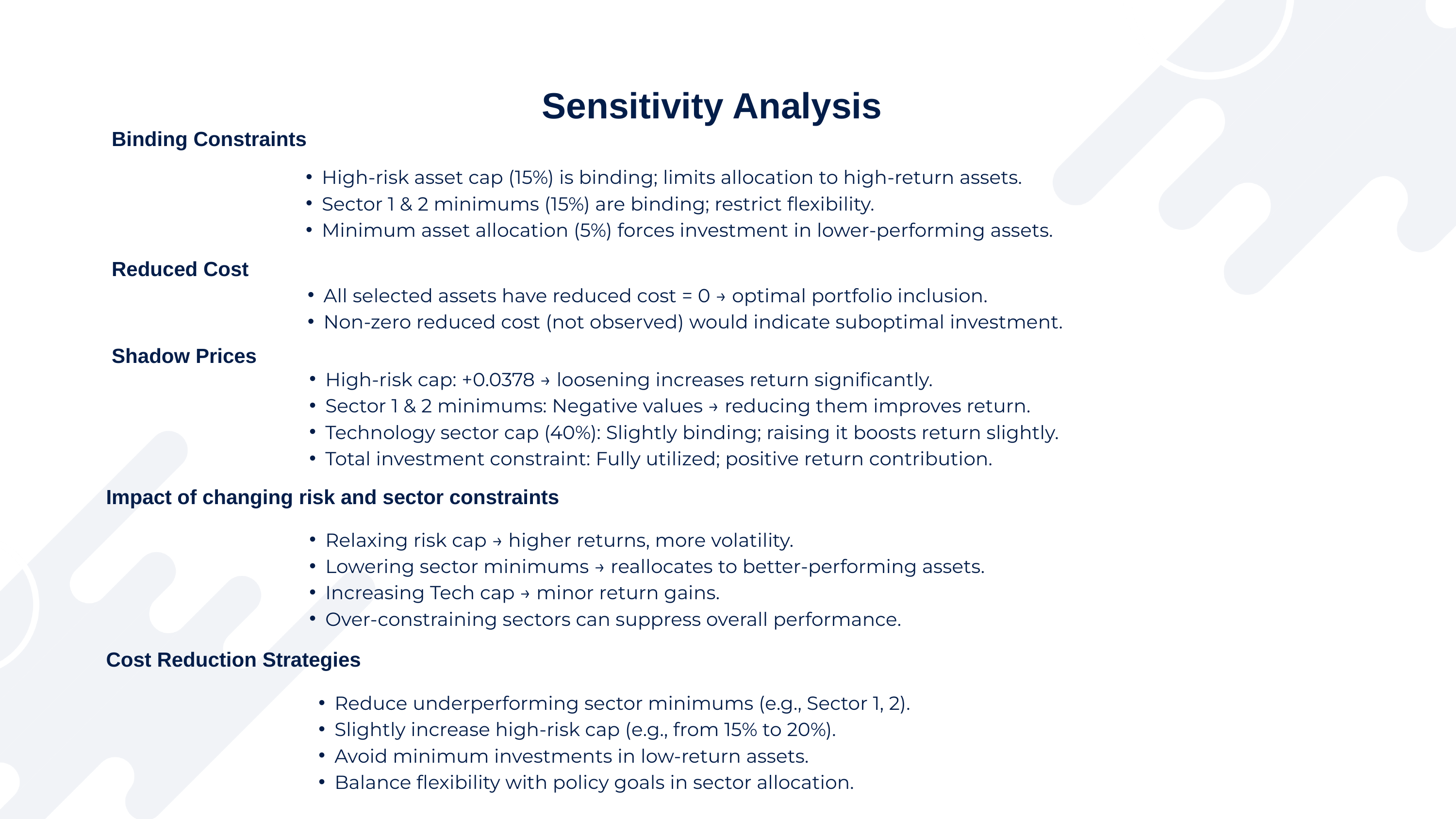

Sensitivity Analysis
Binding Constraints
High-risk asset cap (15%) is binding; limits allocation to high-return assets.
Sector 1 & 2 minimums (15%) are binding; restrict flexibility.
Minimum asset allocation (5%) forces investment in lower-performing assets.
Reduced Cost
All selected assets have reduced cost = 0 → optimal portfolio inclusion.
Non-zero reduced cost (not observed) would indicate suboptimal investment.
Shadow Prices
High-risk cap: +0.0378 → loosening increases return significantly.
Sector 1 & 2 minimums: Negative values → reducing them improves return.
Technology sector cap (40%): Slightly binding; raising it boosts return slightly.
Total investment constraint: Fully utilized; positive return contribution.

Impact of changing risk and sector constraints
Relaxing risk cap → higher returns, more volatility.
Lowering sector minimums → reallocates to better-performing assets.
Increasing Tech cap → minor return gains.
Over-constraining sectors can suppress overall performance.
Cost Reduction Strategies
Reduce underperforming sector minimums (e.g., Sector 1, 2).
Slightly increase high-risk cap (e.g., from 15% to 20%).
Avoid minimum investments in low-return assets.
Balance flexibility with policy goals in sector allocation.